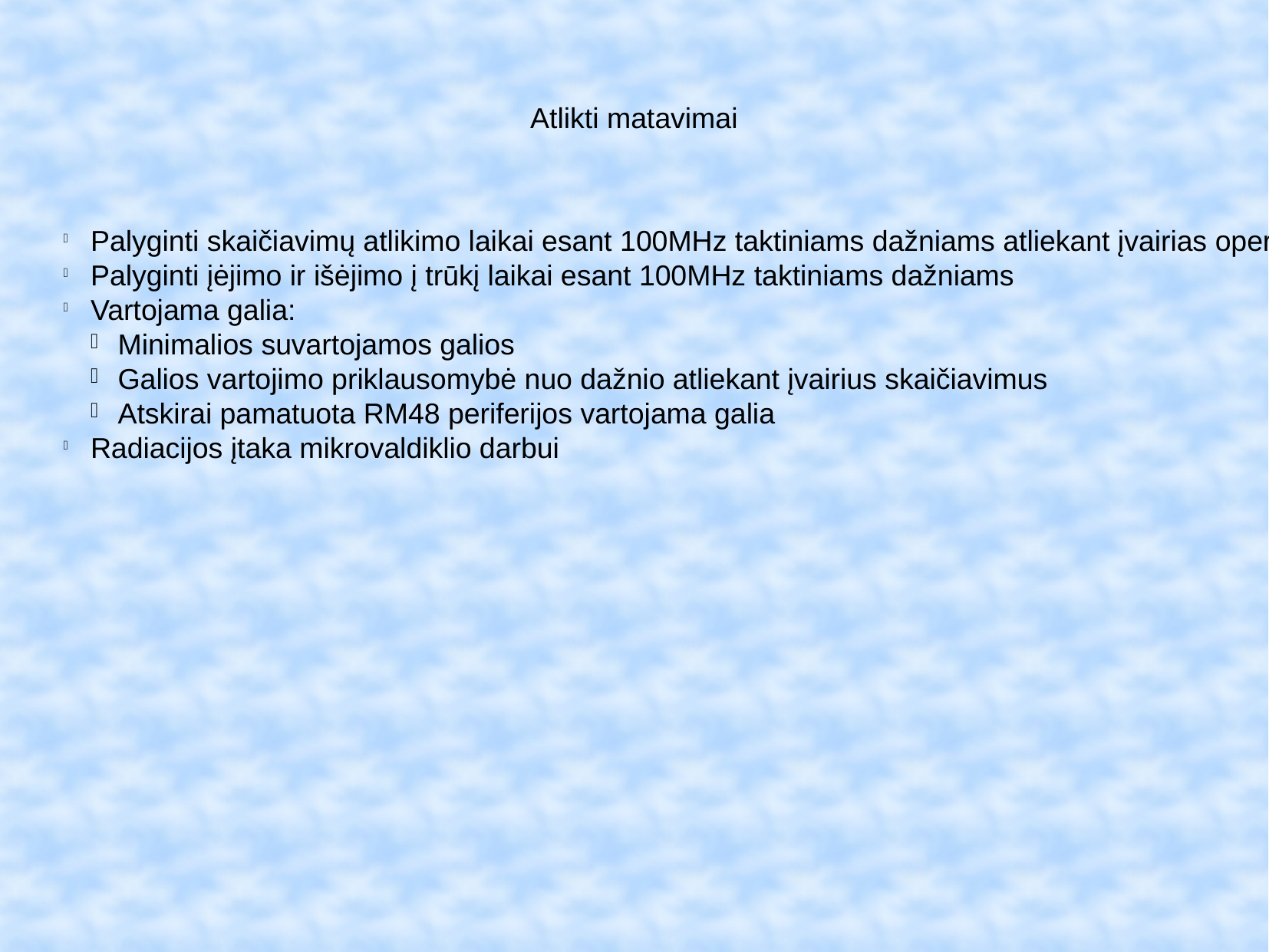

Atlikti matavimai
Palyginti skaičiavimų atlikimo laikai esant 100MHz taktiniams dažniams atliekant įvairias operacijas
Palyginti įėjimo ir išėjimo į trūkį laikai esant 100MHz taktiniams dažniams
Vartojama galia:
Minimalios suvartojamos galios
Galios vartojimo priklausomybė nuo dažnio atliekant įvairius skaičiavimus
Atskirai pamatuota RM48 periferijos vartojama galia
Radiacijos įtaka mikrovaldiklio darbui